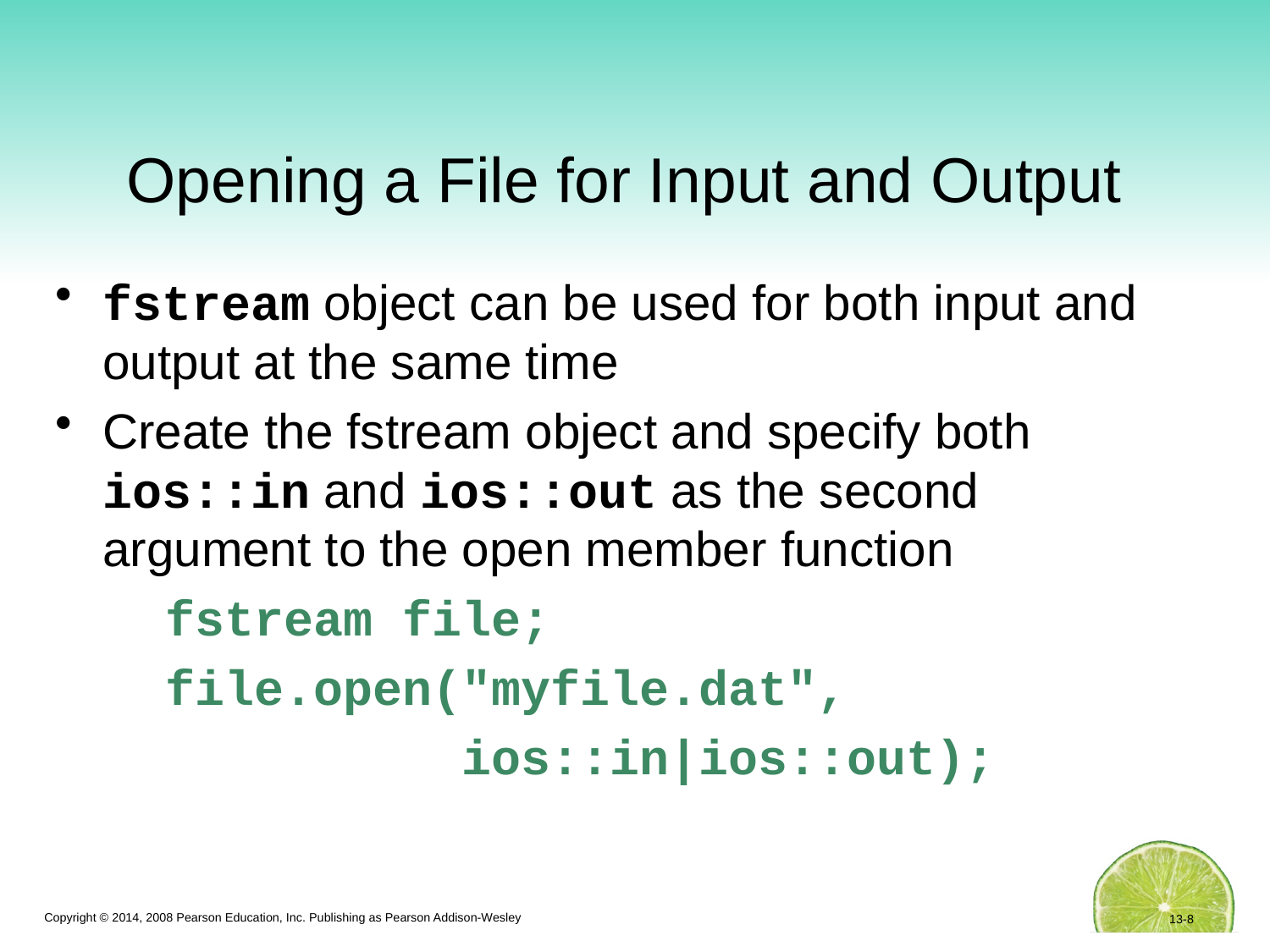

# Opening a File for Input and Output
fstream object can be used for both input and output at the same time
Create the fstream object and specify both ios::in and ios::out as the second argument to the open member function
        fstream file;
        file.open("myfile.dat",
                ios::in|ios::out);
13-8